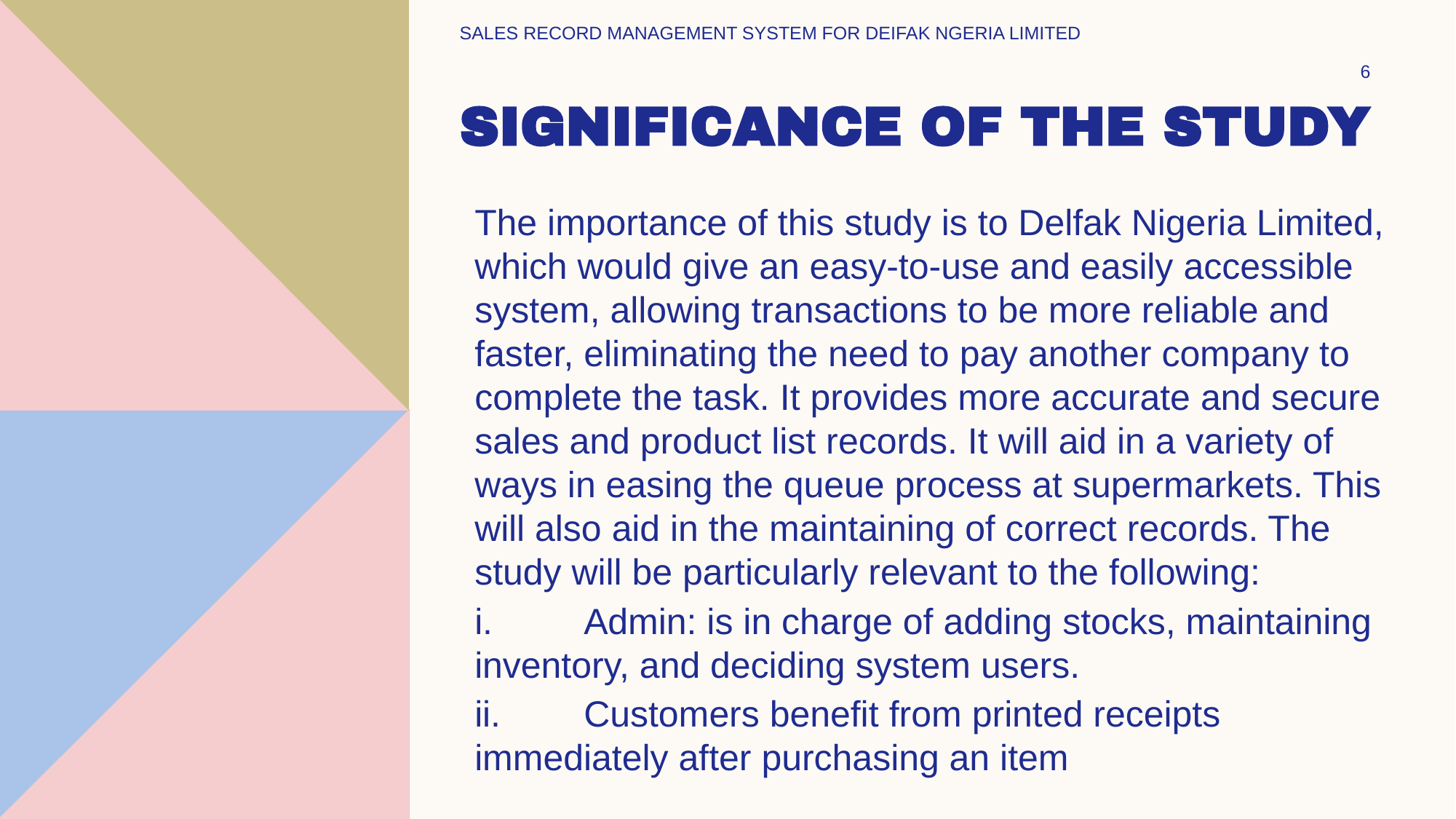

SALES RECORD MANAGEMENT SYSTEM FOR DEIFAK NGERIA LIMITED
6
# Significance of the Study
The importance of this study is to Delfak Nigeria Limited, which would give an easy-to-use and easily accessible system, allowing transactions to be more reliable and faster, eliminating the need to pay another company to complete the task. It provides more accurate and secure sales and product list records. It will aid in a variety of ways in easing the queue process at supermarkets. This will also aid in the maintaining of correct records. The study will be particularly relevant to the following:
i.	Admin: is in charge of adding stocks, maintaining inventory, and deciding system users.
ii.	Customers benefit from printed receipts immediately after purchasing an item